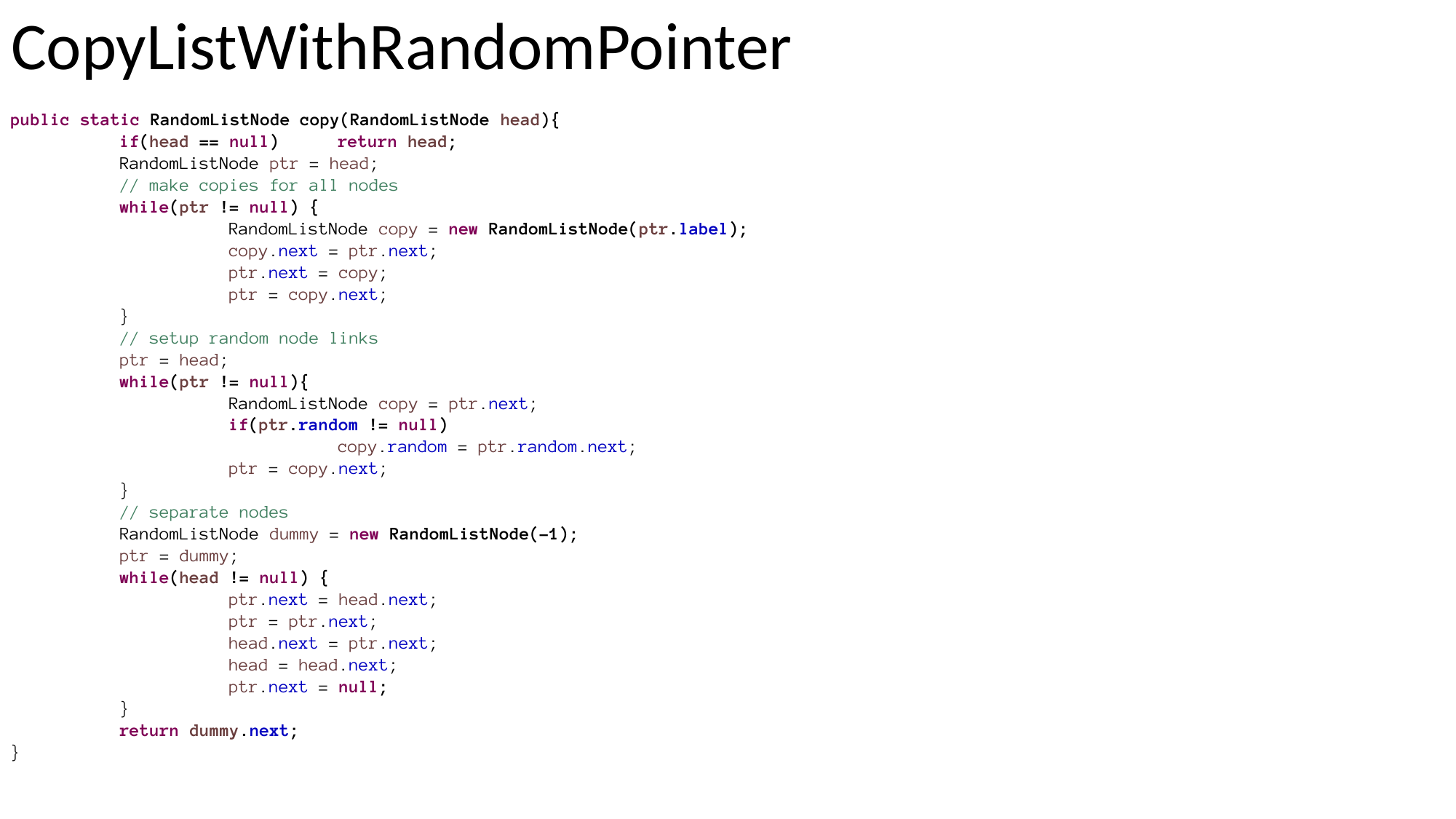

# CopyListWithRandomPointer
public static RandomListNode copy(RandomListNode head){
	if(head == null)	return head;
	RandomListNode ptr = head;
	// make copies for all nodes
	while(ptr != null) {
		RandomListNode copy = new RandomListNode(ptr.label);
		copy.next = ptr.next;
		ptr.next = copy;
		ptr = copy.next;
	}
	// setup random node links
	ptr = head;
	while(ptr != null){
		RandomListNode copy = ptr.next;
		if(ptr.random != null)
			copy.random = ptr.random.next;
		ptr = copy.next;
	}
	// separate nodes
	RandomListNode dummy = new RandomListNode(-1);
	ptr = dummy;
	while(head != null) {
		ptr.next = head.next;
		ptr = ptr.next;
		head.next = ptr.next;
		head = head.next;
		ptr.next = null;
	}
	return dummy.next;
}